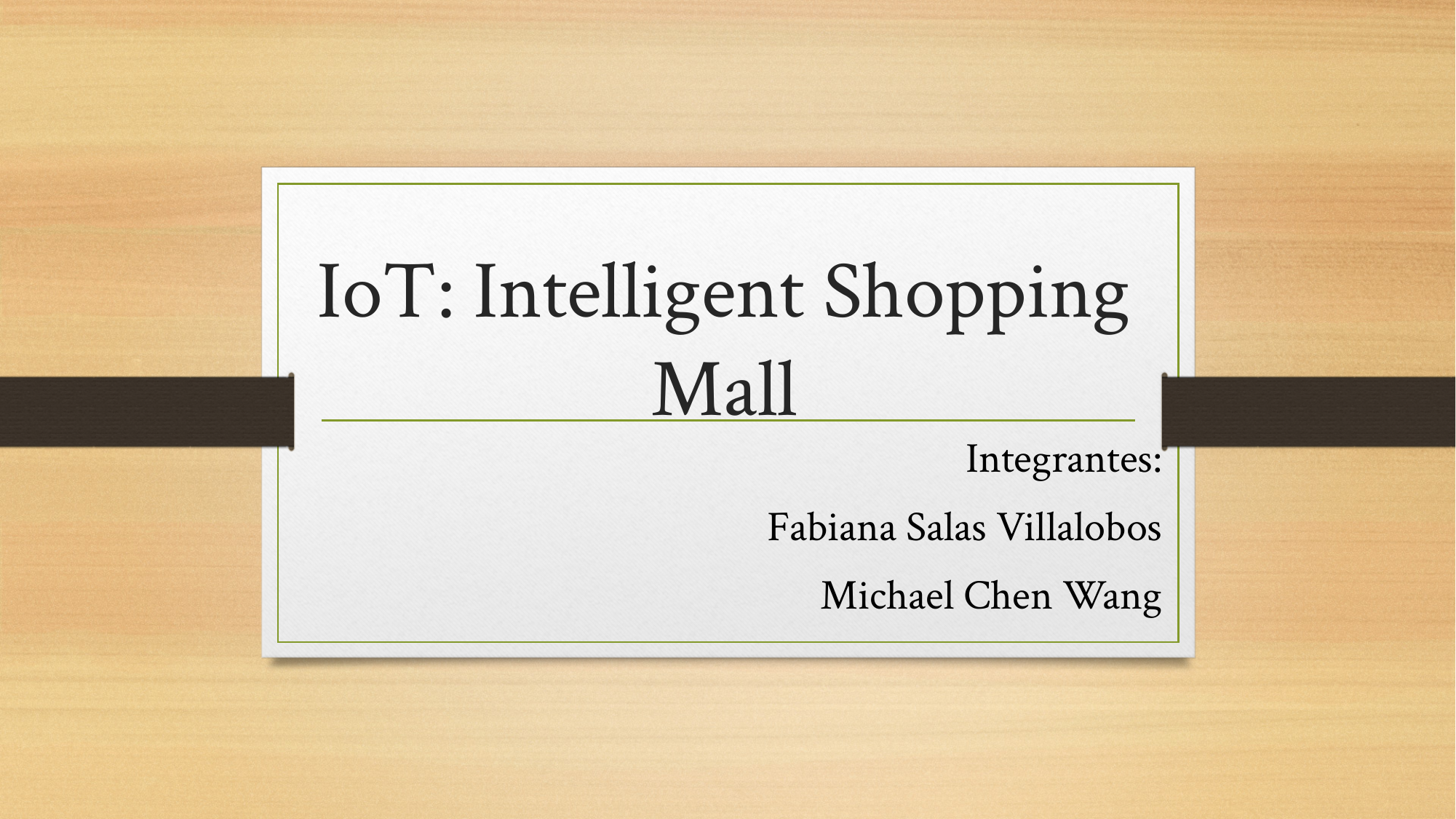

# IoT: Intelligent Shopping Mall
Integrantes:
Fabiana Salas Villalobos
Michael Chen Wang